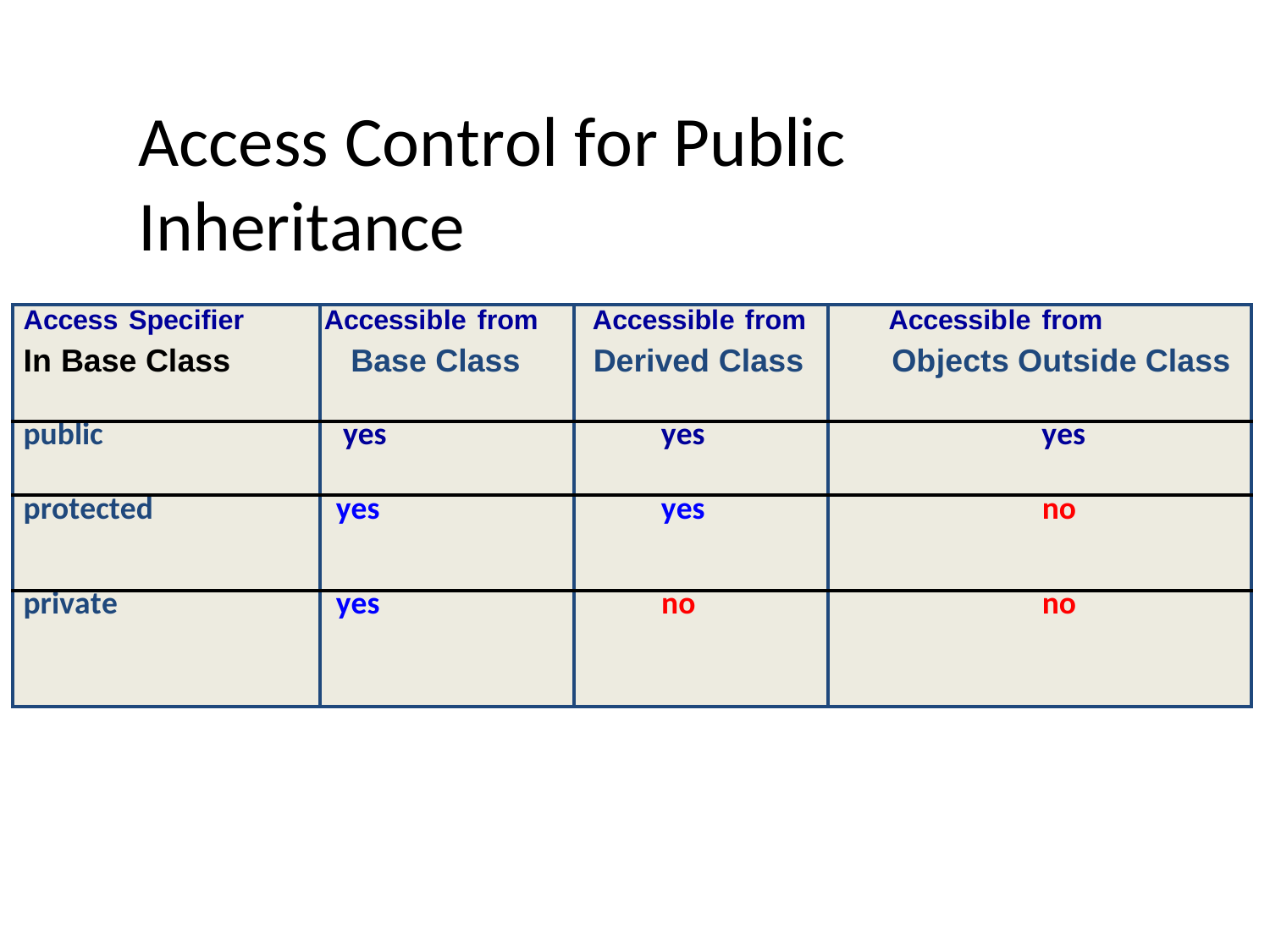

Access Control for Public Inheritance
| Access Specifier In Base Class | Accessible from Base Class | Accessible from Derived Class | Accessible from Objects Outside Class |
| --- | --- | --- | --- |
| public | yes | yes | yes |
| protected | yes | yes | no |
| private | yes | no | no |